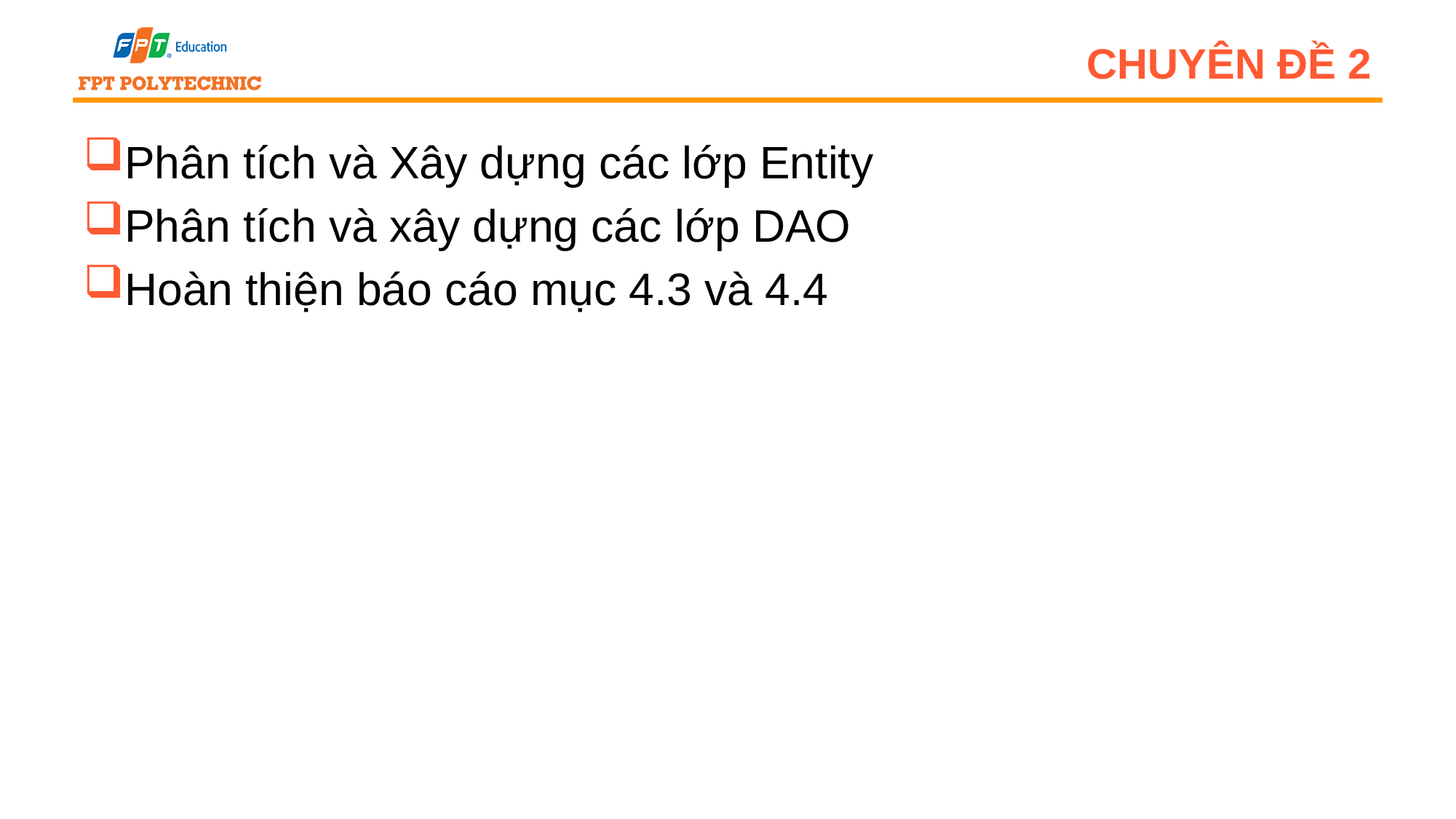

# Chuyên đề 2
Phân tích và Xây dựng các lớp Entity
Phân tích và xây dựng các lớp DAO
Hoàn thiện báo cáo mục 4.3 và 4.4